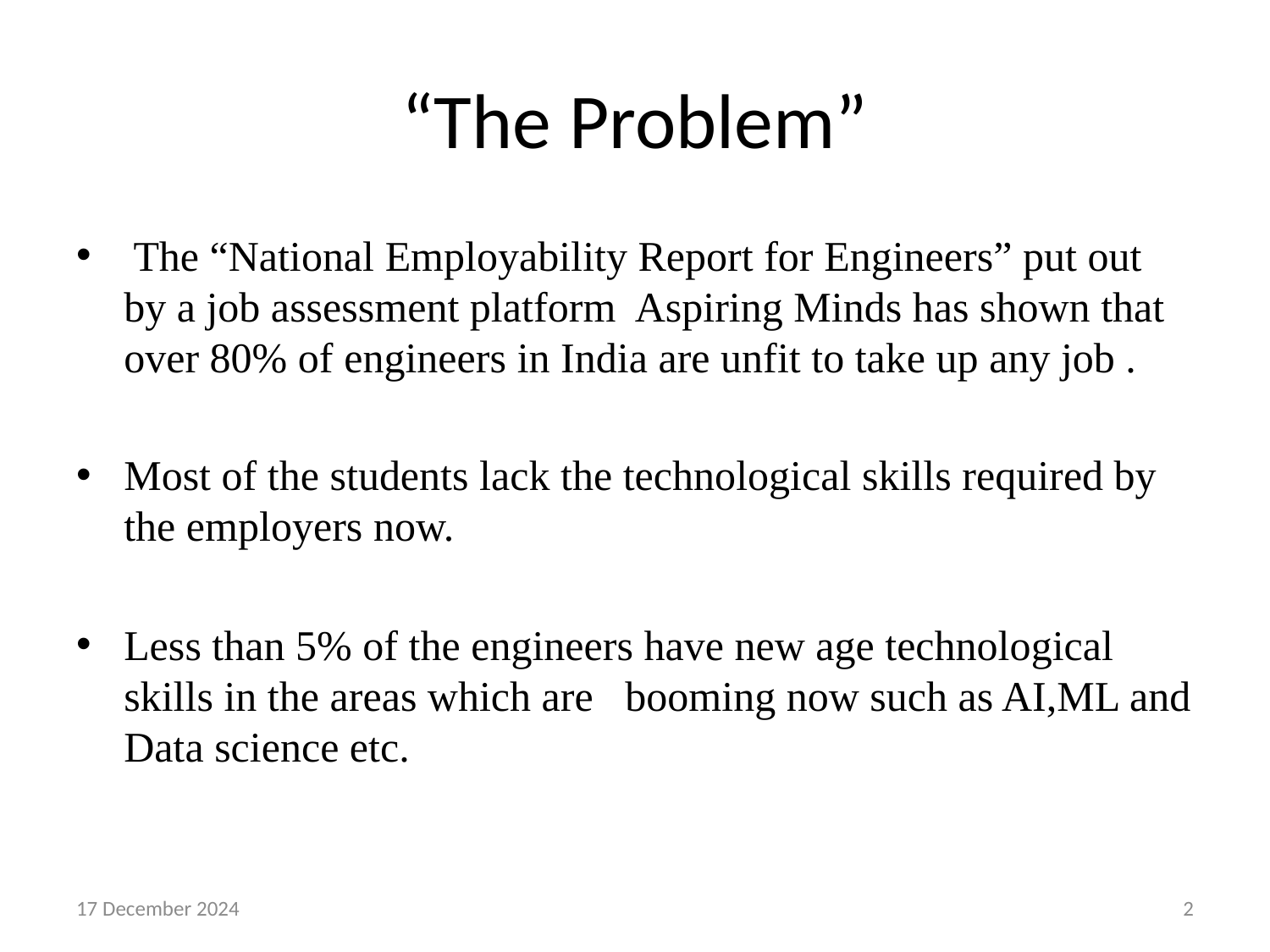

# “The Problem”
 The “National Employability Report for Engineers” put out by a job assessment platform  Aspiring Minds has shown that over 80% of engineers in India are unfit to take up any job .

Most of the students lack the technological skills required by the employers now.

Less than 5% of the engineers have new age technological skills in the areas which are   booming now such as AI,ML and Data science etc.

17 December 2024
2